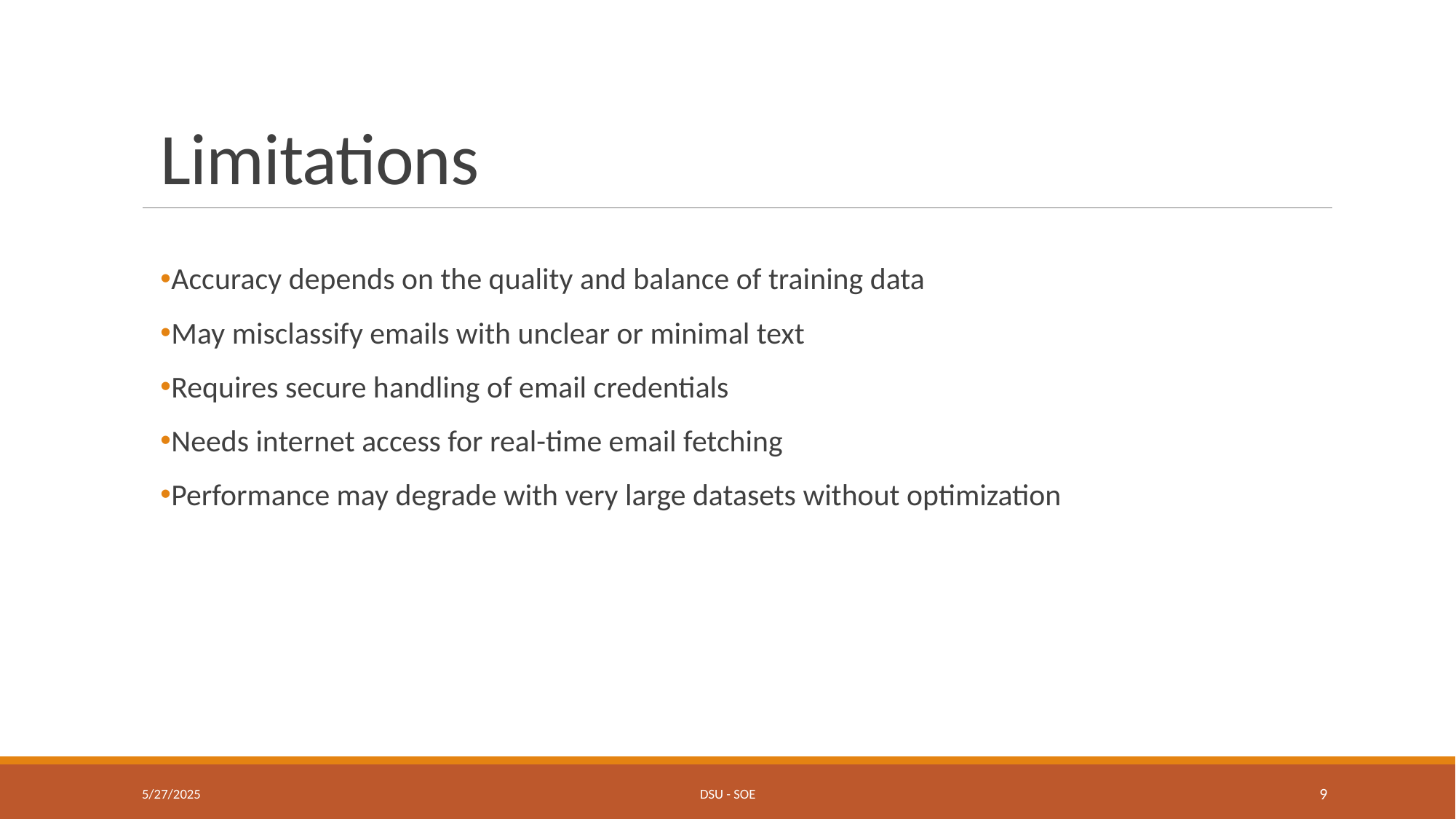

# Limitations
Accuracy depends on the quality and balance of training data
May misclassify emails with unclear or minimal text
Requires secure handling of email credentials
Needs internet access for real-time email fetching
Performance may degrade with very large datasets without optimization

5/27/2025
DSU - SOE
9